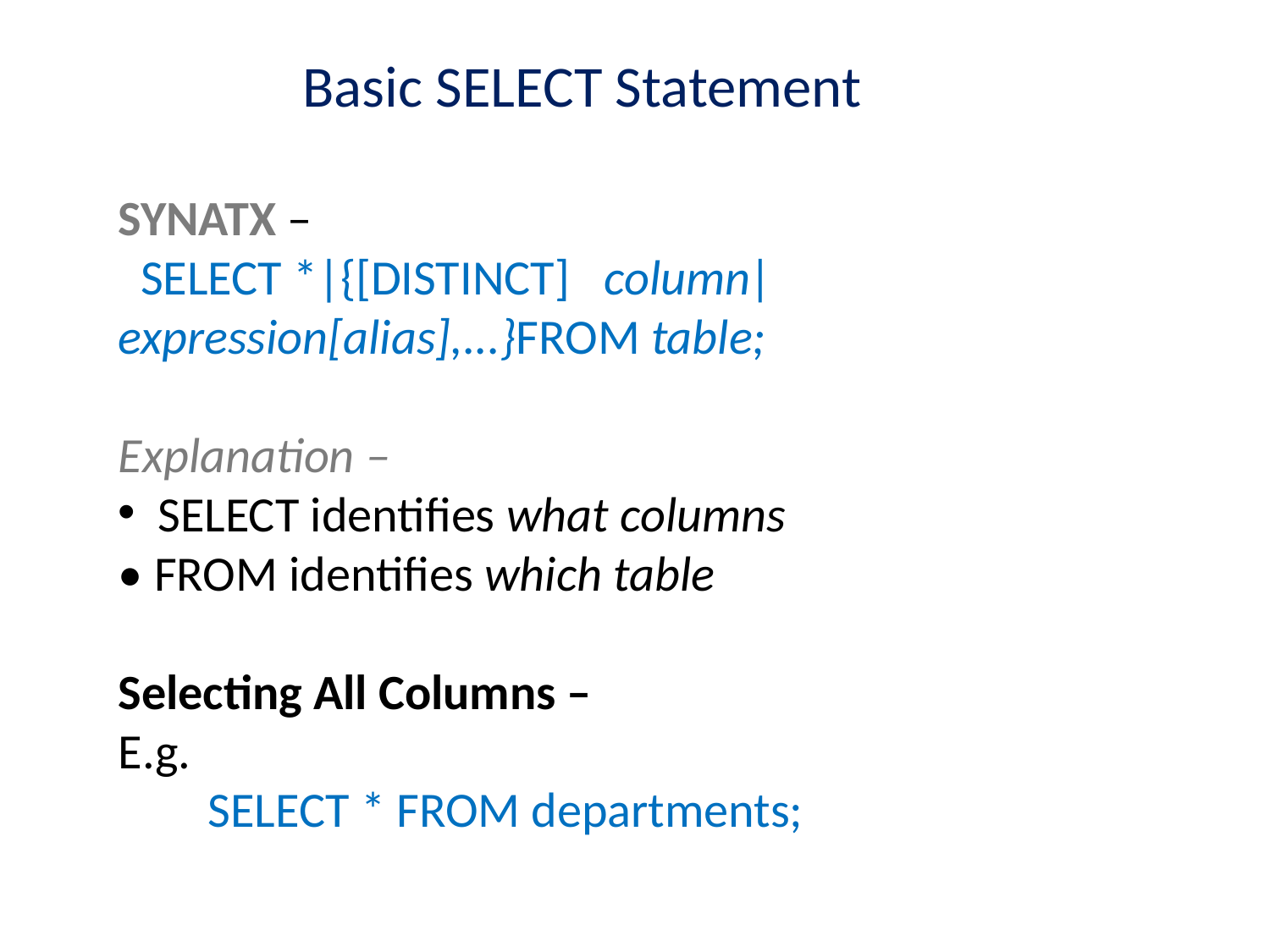

# Basic SELECT Statement
SYNATX –
  SELECT *|{[DISTINCT]   column| expression[alias],...}FROM table;

Explanation –
  SELECT identifies what columns
• FROM identifies which table

Selecting All Columns –
E.g.
        SELECT * FROM departments;